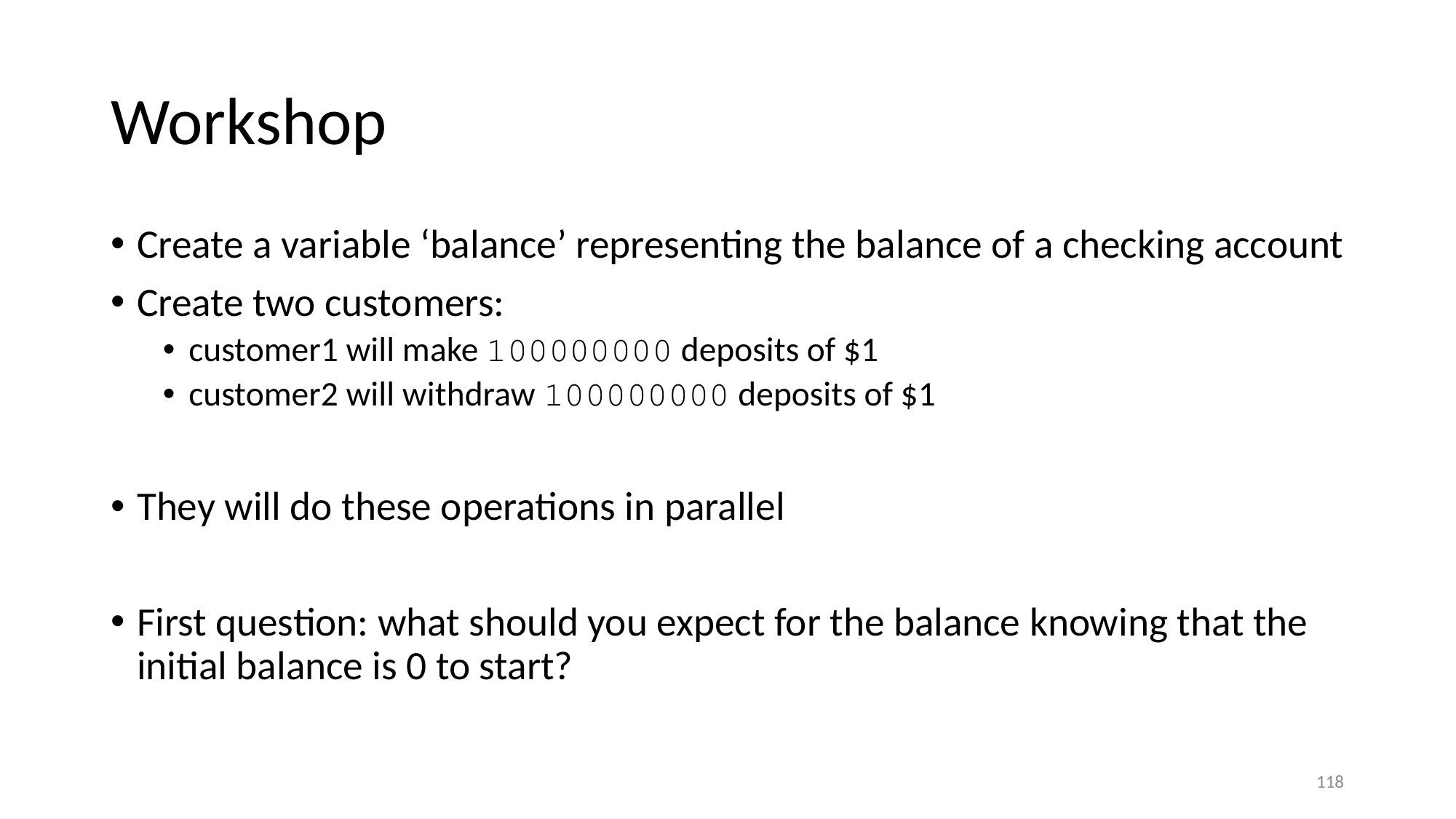

# Workshop
Create a variable ‘balance’ representing the balance of a checking account
Create two customers:
customer1 will make 100000000 deposits of $1
customer2 will withdraw 100000000 deposits of $1

They will do these operations in parallel

First question: what should you expect for the balance knowing that the initial balance is 0 to start?
118